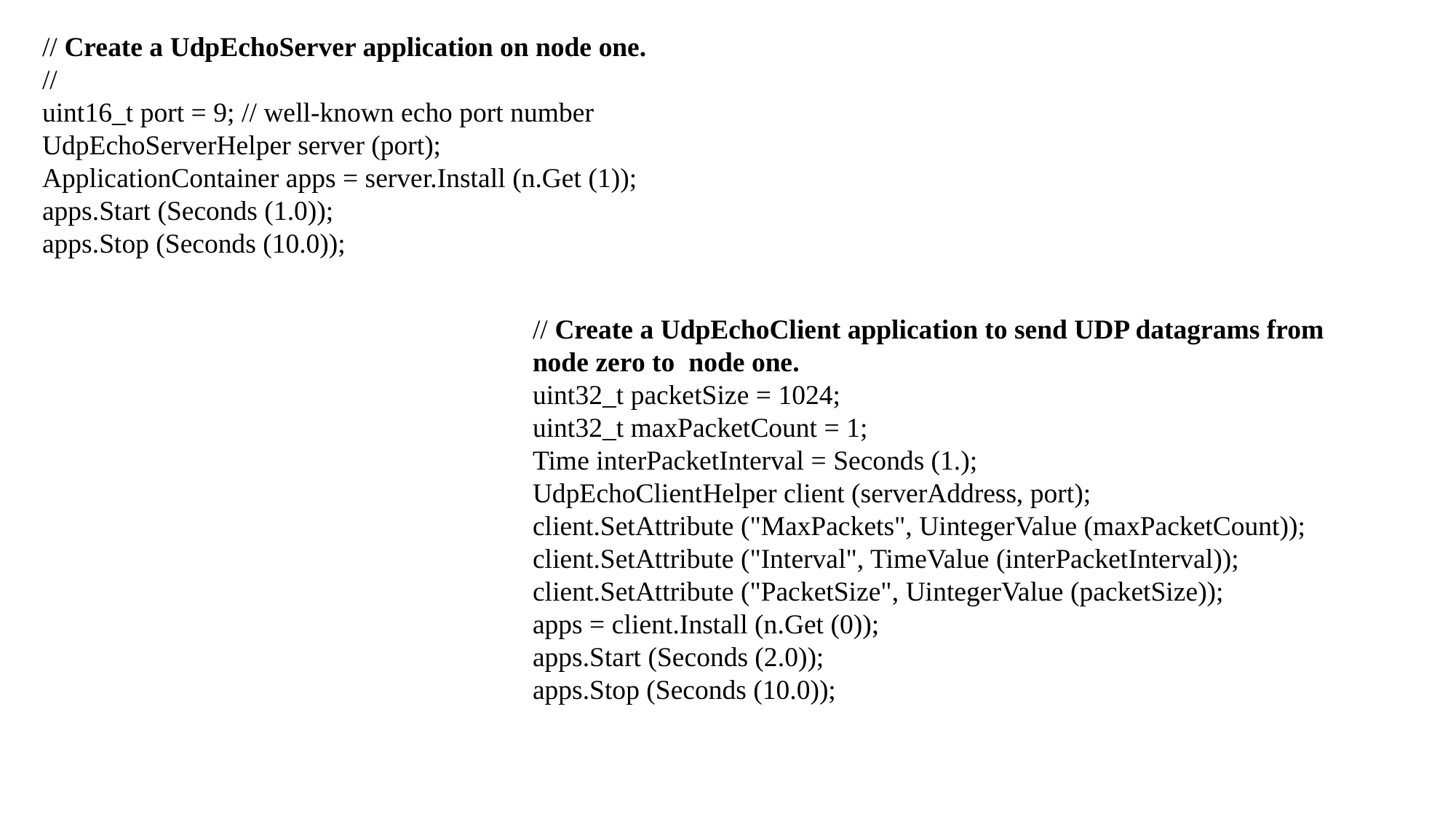

// Create a UdpEchoServer application on node one.
//
uint16_t port = 9; // well-known echo port number
UdpEchoServerHelper server (port);
ApplicationContainer apps = server.Install (n.Get (1));
apps.Start (Seconds (1.0));
apps.Stop (Seconds (10.0));
// Create a UdpEchoClient application to send UDP datagrams from node zero to  node one.
uint32_t packetSize = 1024;
uint32_t maxPacketCount = 1;
Time interPacketInterval = Seconds (1.);
UdpEchoClientHelper client (serverAddress, port);
client.SetAttribute ("MaxPackets", UintegerValue (maxPacketCount));
client.SetAttribute ("Interval", TimeValue (interPacketInterval));
client.SetAttribute ("PacketSize", UintegerValue (packetSize));
apps = client.Install (n.Get (0));
apps.Start (Seconds (2.0));
apps.Stop (Seconds (10.0));